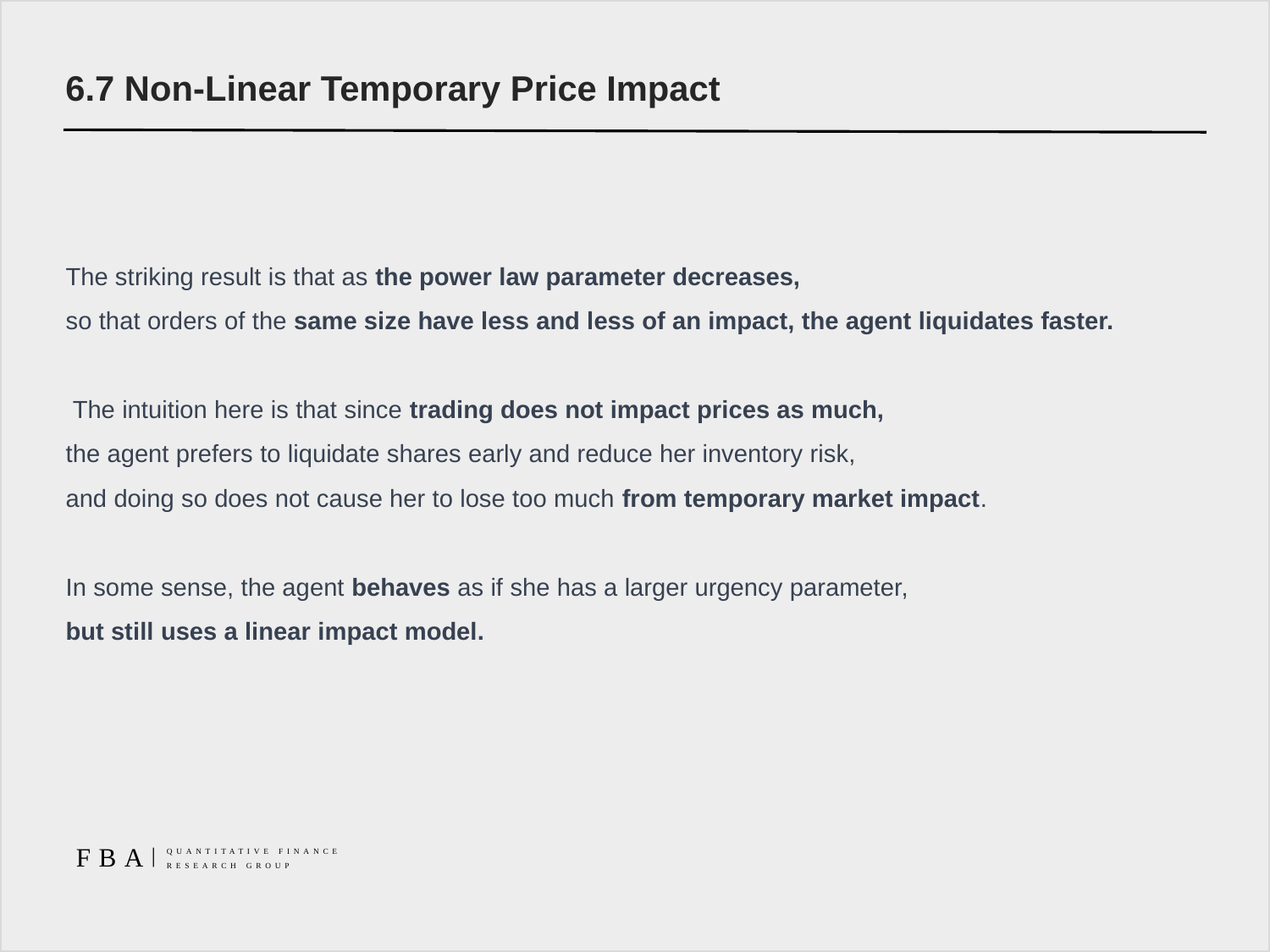

6.7 Non-Linear Temporary Price Impact

The striking result is that as the power law parameter decreases,
so that orders of the same size have less and less of an impact, the agent liquidates faster.

 The intuition here is that since trading does not impact prices as much,
the agent prefers to liquidate shares early and reduce her inventory risk,
and doing so does not cause her to lose too much from temporary market impact.

In some sense, the agent behaves as if she has a larger urgency parameter,
but still uses a linear impact model.

FBA
|
QUANTITATIVE FINANCE
RESEARCH GROUP